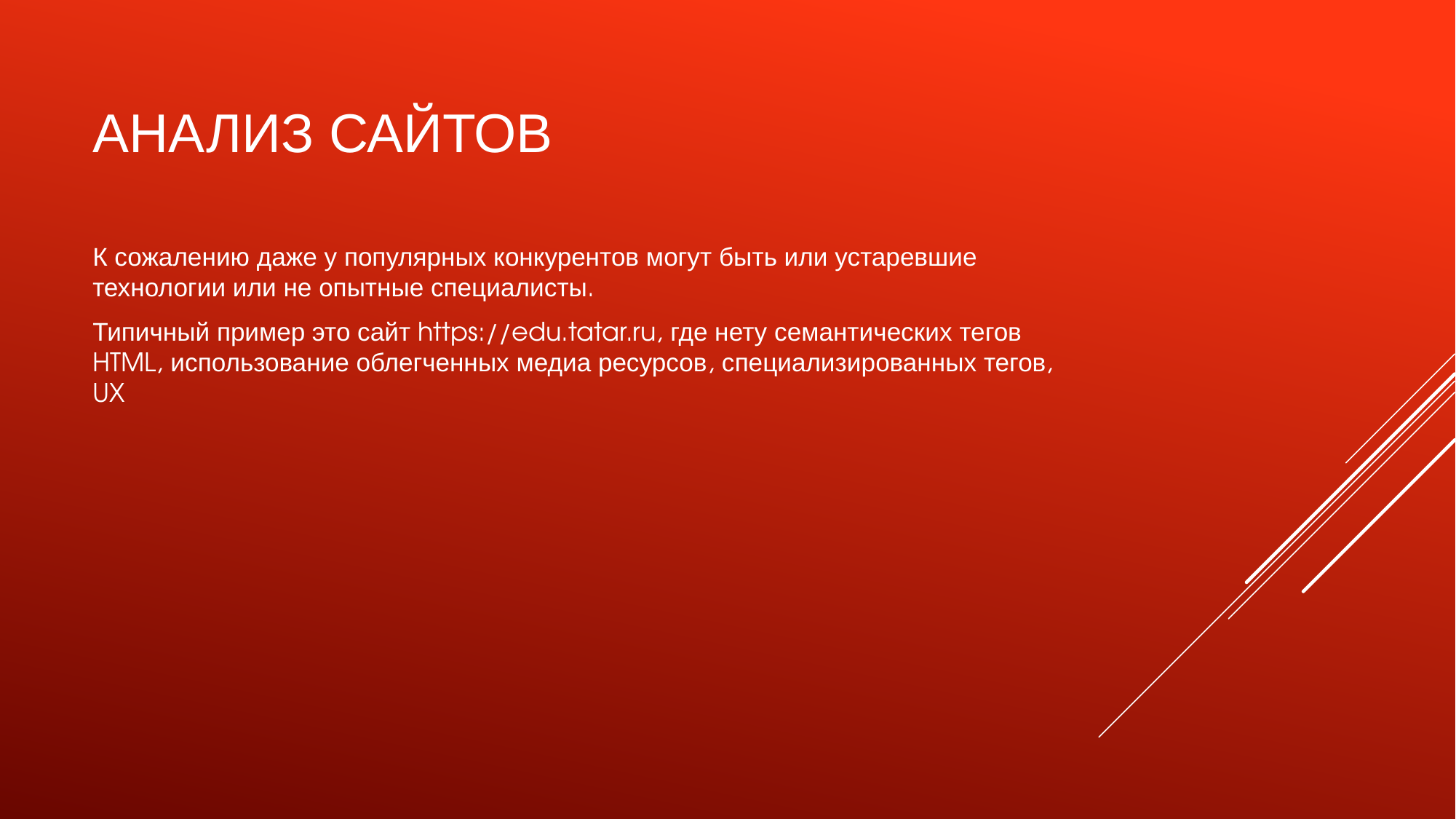

# Анализ сайтов
К сожалению даже у популярных конкурентов могут быть или устаревшие технологии или не опытные специалисты.
Типичный пример это сайт https://edu.tatar.ru, где нету семантических тегов HTML, использование облегченных медиа ресурсов, специализированных тегов, UX